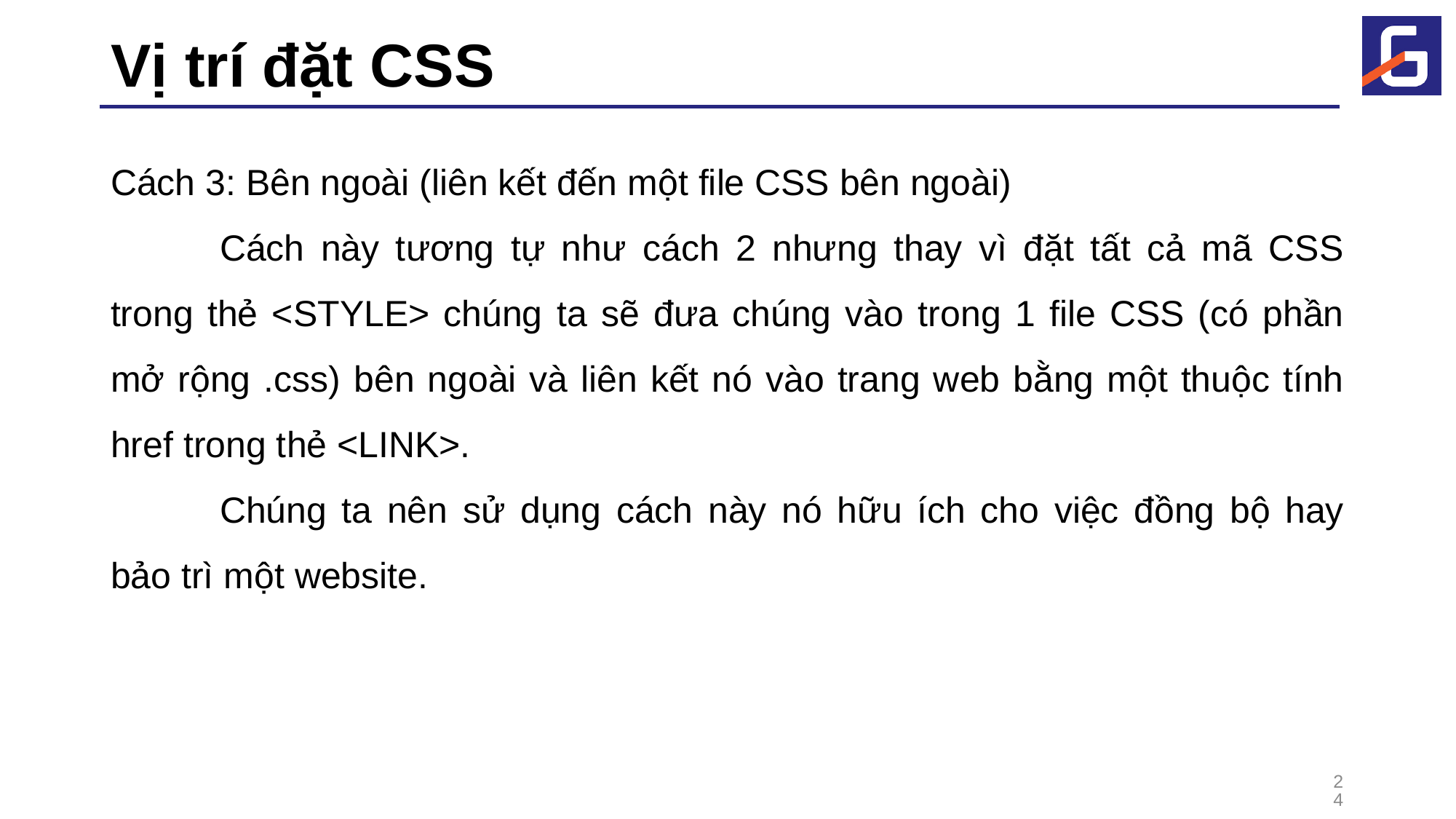

# Vị trí đặt CSS
Cách 3: Bên ngoài (liên kết đến một file CSS bên ngoài)
	Cách này tương tự như cách 2 nhưng thay vì đặt tất cả mã CSS trong thẻ <STYLE> chúng ta sẽ đưa chúng vào trong 1 file CSS (có phần mở rộng .css) bên ngoài và liên kết nó vào trang web bằng một thuộc tính href trong thẻ <LINK>.
	Chúng ta nên sử dụng cách này nó hữu ích cho việc đồng bộ hay bảo trì một website.
24